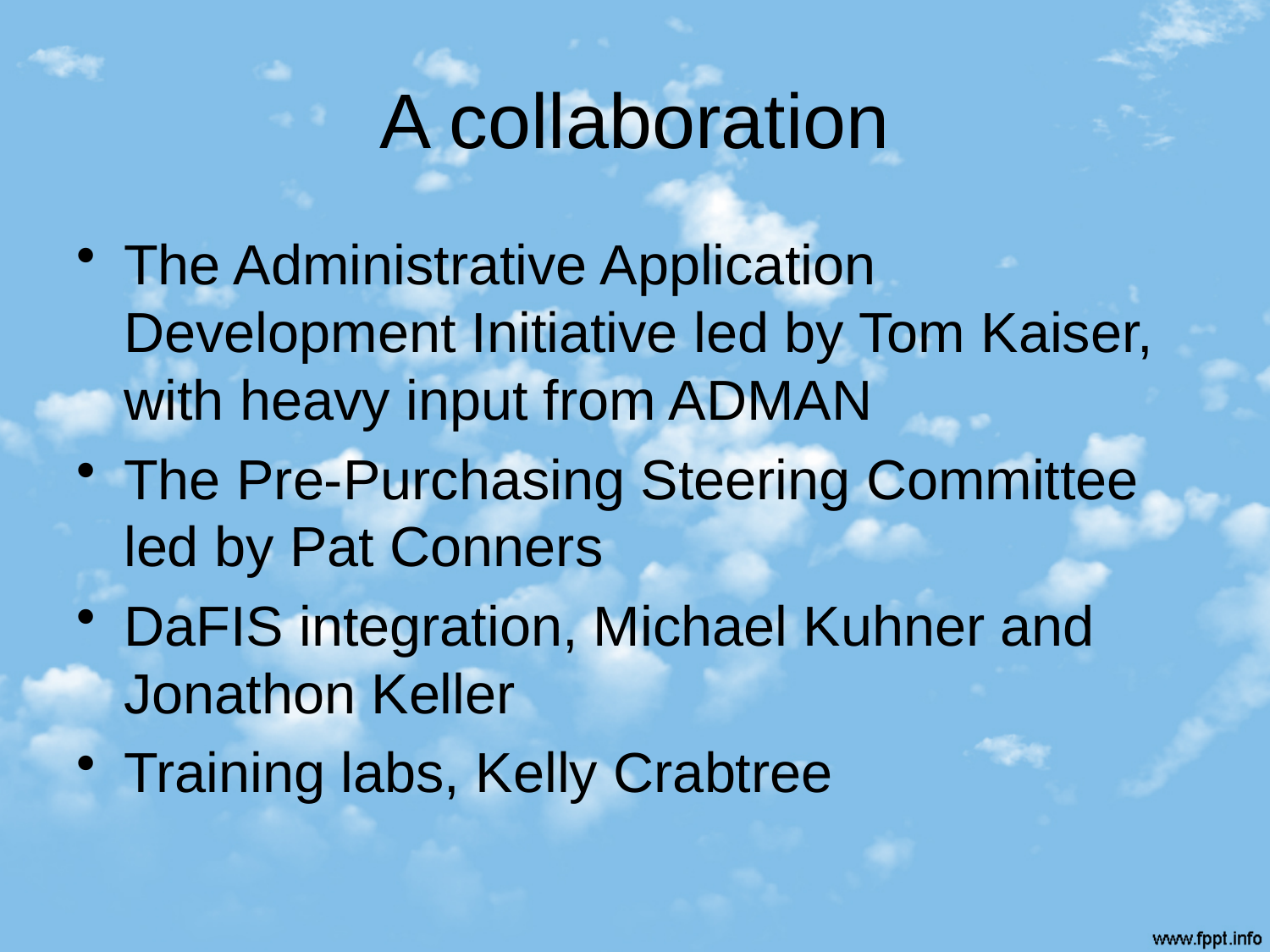

# A collaboration
The Administrative Application Development Initiative led by Tom Kaiser, with heavy input from ADMAN
The Pre-Purchasing Steering Committee led by Pat Conners
DaFIS integration, Michael Kuhner and Jonathon Keller
Training labs, Kelly Crabtree